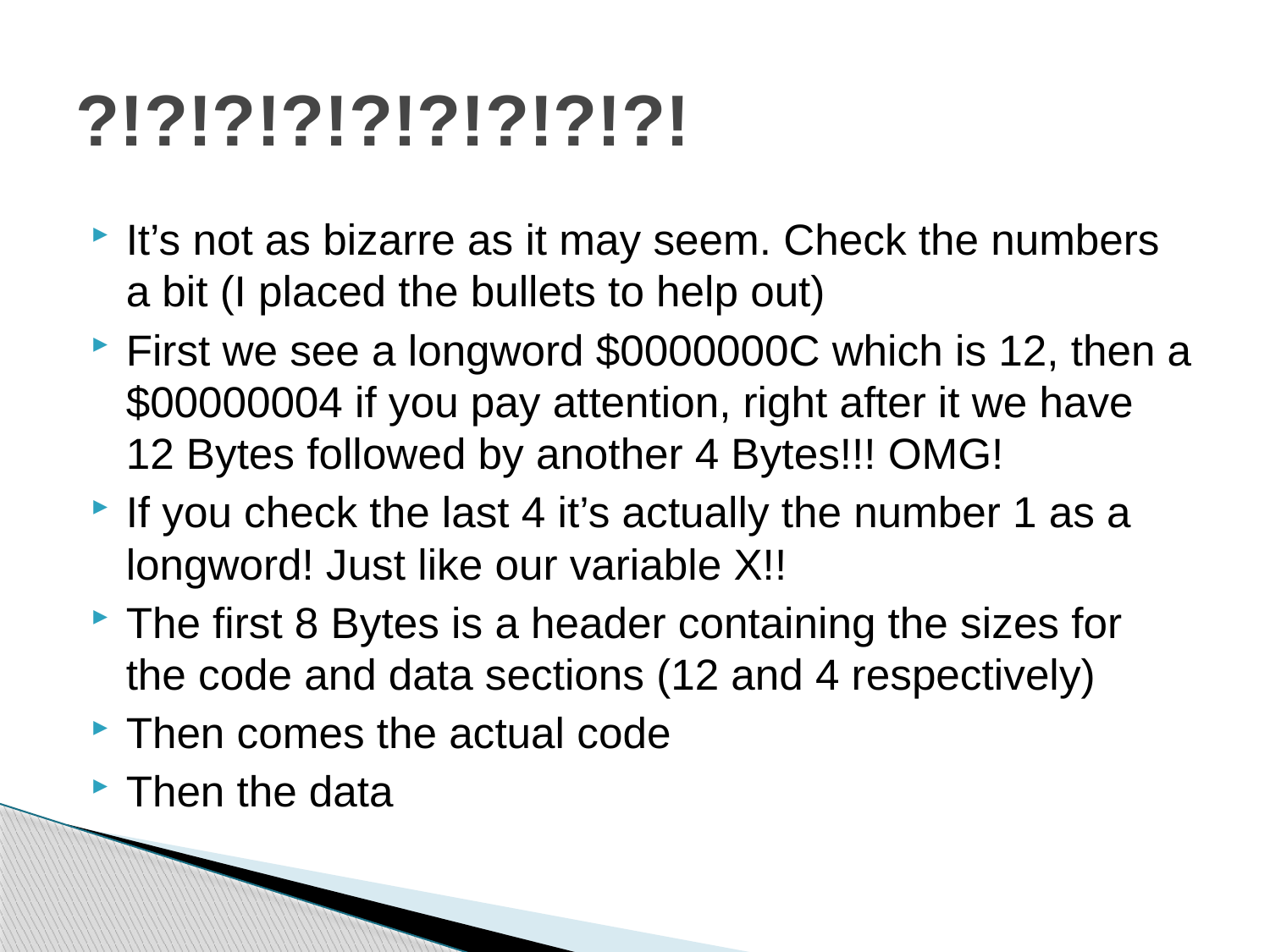

# ?!?!?!?!?!?!?!?!?!
It’s not as bizarre as it may seem. Check the numbers a bit (I placed the bullets to help out)
First we see a longword $0000000C which is 12, then a $00000004 if you pay attention, right after it we have 12 Bytes followed by another 4 Bytes!!! OMG!
If you check the last 4 it’s actually the number 1 as a longword! Just like our variable X!!
The first 8 Bytes is a header containing the sizes for the code and data sections (12 and 4 respectively)
Then comes the actual code
Then the data